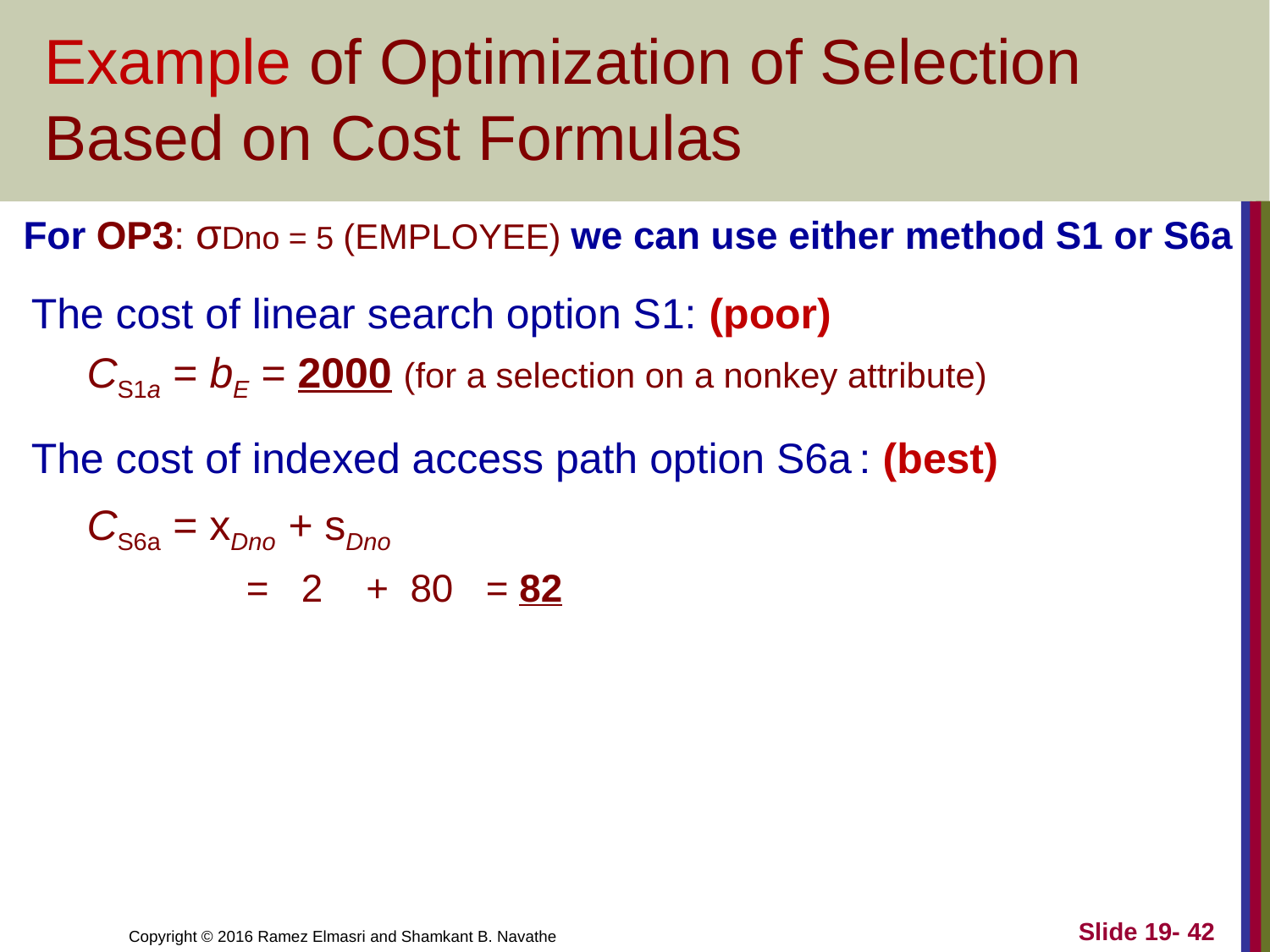

# Example of Optimization of Selection Based on Cost Formulas
For OP3: σDno = 5 (EMPLOYEE) we can use either method S1 or S6a

The cost of linear search option S1: (poor)
CS1a = bE = 2000 (for a selection on a nonkey attribute)

The cost of indexed access path option S6a : (best)
CS6a = xDno + sDno
	   =   2    +  80   = 82

Slide 19- 42